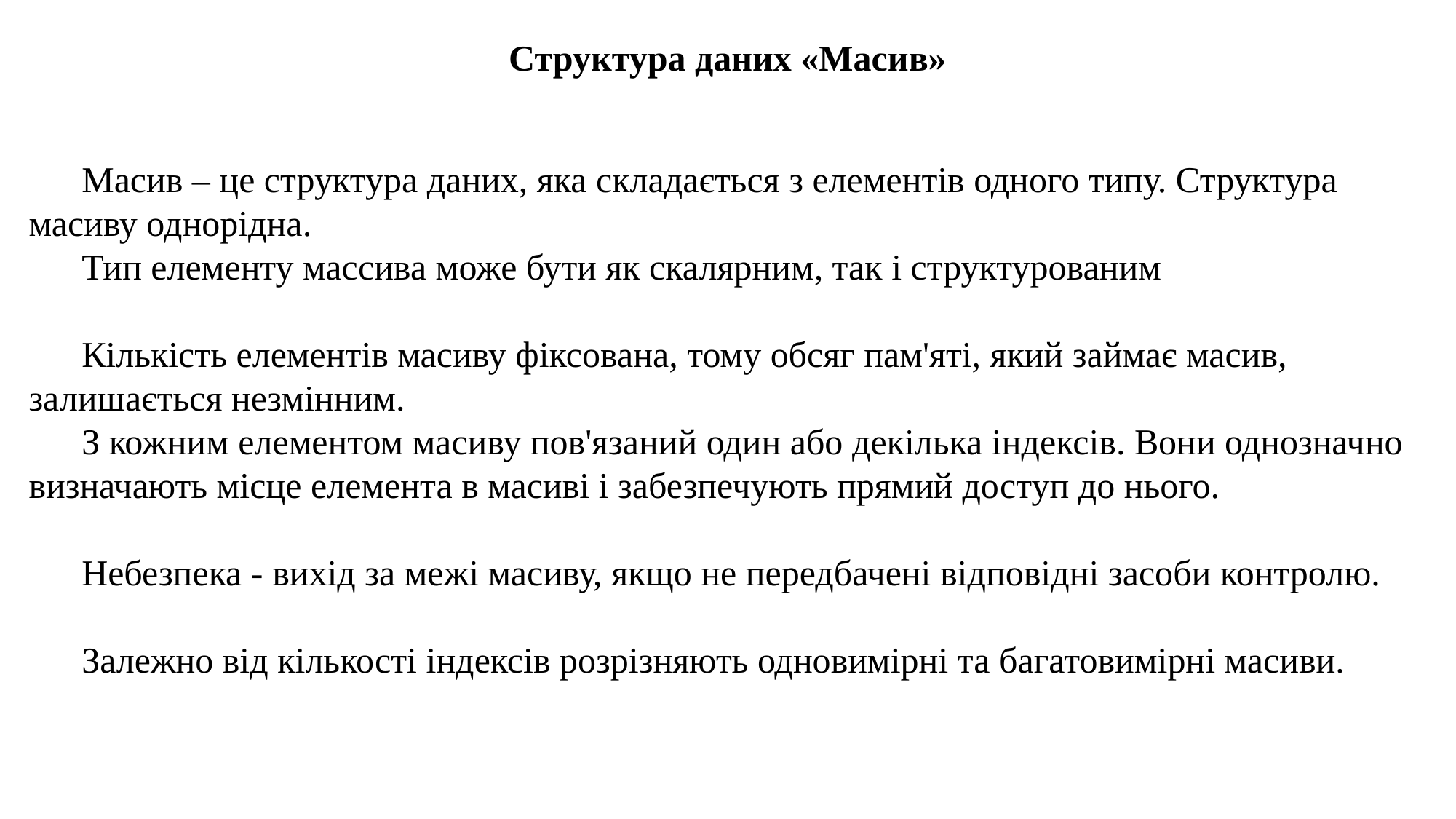

Структура даних «Масив»

Масив – це структура даних, яка складається з елементів одного типу. Структура масиву однорідна.
Тип елементу массива може бути як скалярним, так і структурованим

Кількість елементів масиву фіксована, тому обсяг пам'яті, який займає масив, залишається незмінним.
З кожним елементом масиву пов'язаний один або декілька індексів. Вони однозначно визначають місце елемента в масиві і забезпечують прямий доступ до нього.

Небезпека - вихід за межі масиву, якщо не передбачені відповідні засоби контролю.

Залежно від кількості індексів розрізняють одновимірні та багатовимірні масиви.